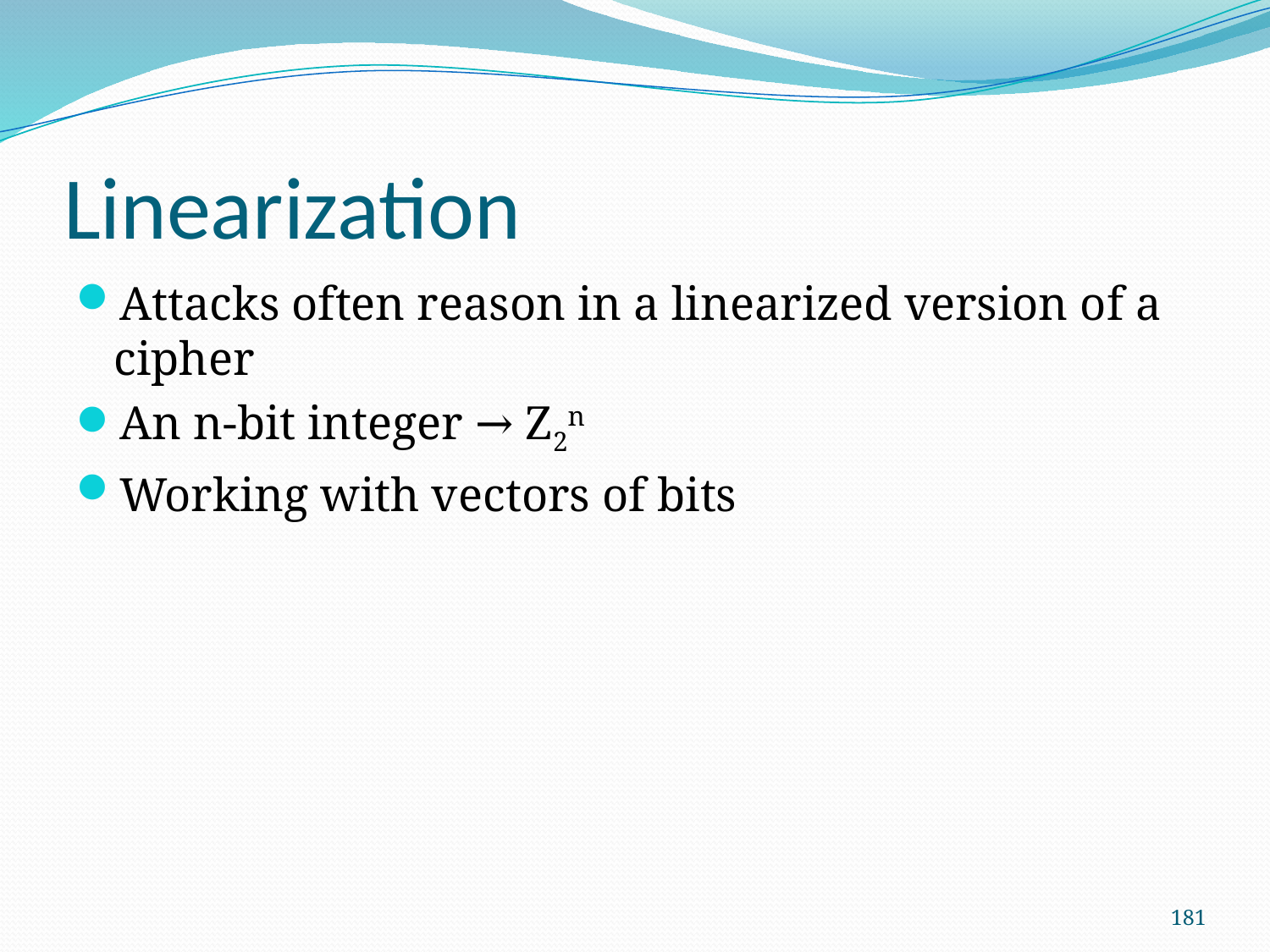

# Linearization
Attacks often reason in a linearized version of a cipher
An n-bit integer → Z2n
Working with vectors of bits
181